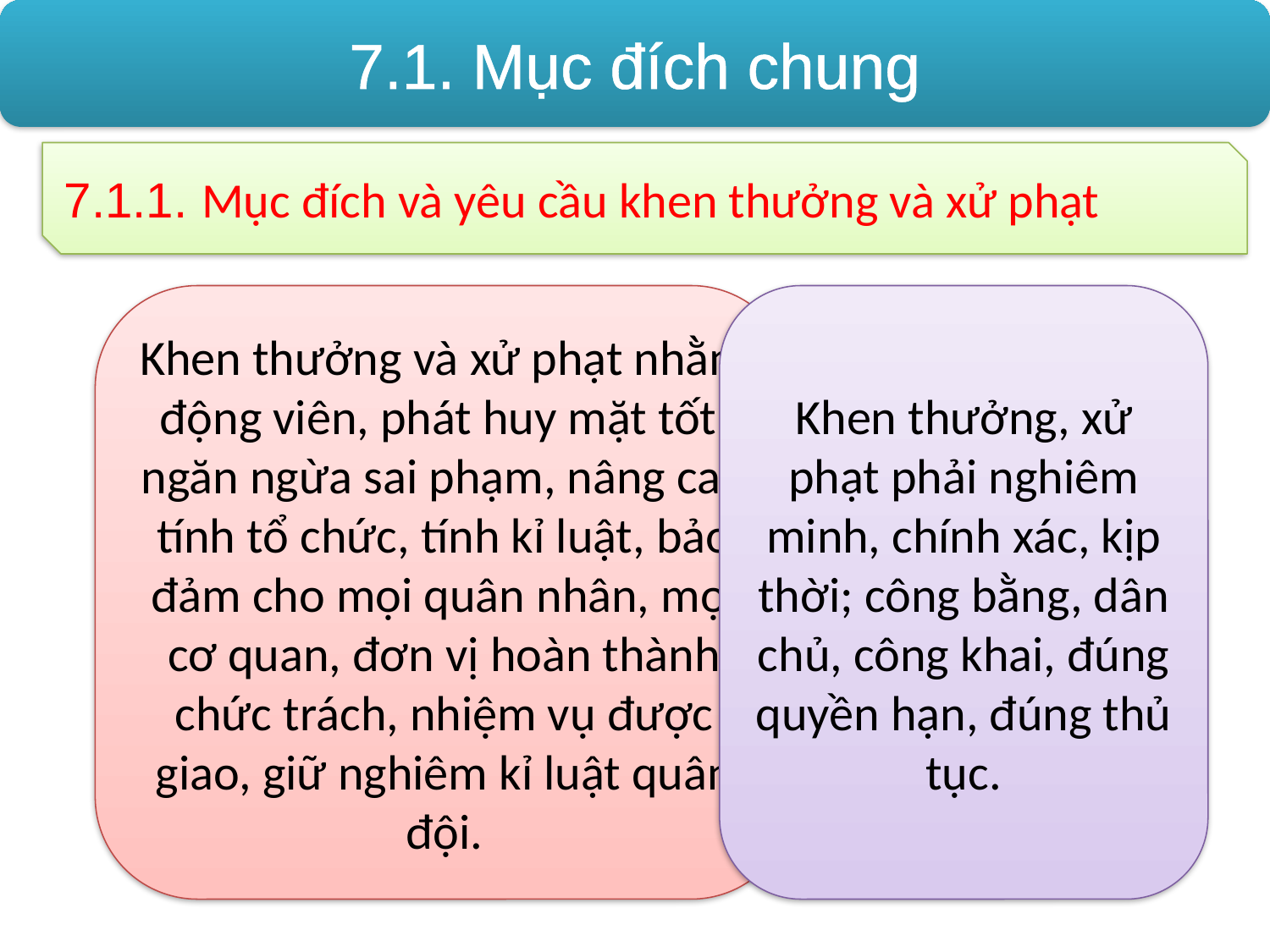

7.1. Mục đích chung
7.1.1. Mục đích và yêu cầu khen thưởng và xử phạt
Khen thưởng và xử phạt nhằm động viên, phát huy mặt tốt, ngăn ngừa sai phạm, nâng cao tính tổ chức, tính kỉ luật, bảo đảm cho mọi quân nhân, mọi cơ quan, đơn vị hoàn thành chức trách, nhiệm vụ được giao, giữ nghiêm kỉ luật quân đội.
Khen thưởng, xử phạt phải nghiêm minh, chính xác, kịp thời; công bằng, dân chủ, công khai, đúng quyền hạn, đúng thủ tục.